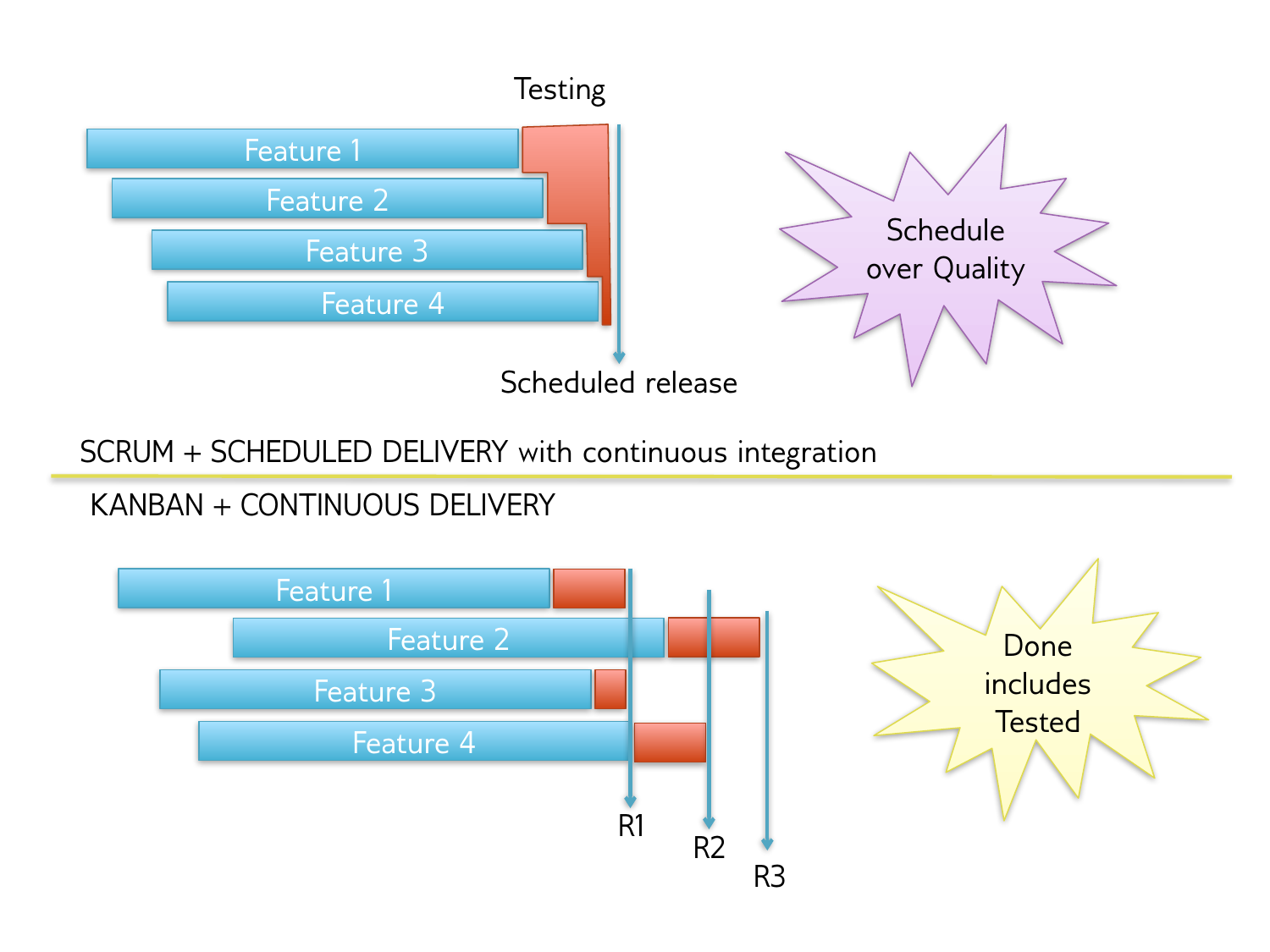

Testing

Schedule over Quality
Feature 1
Feature 2
Feature 3
Feature 4
Scheduled release
SCRUM + SCHEDULED DELIVERY with continuous integration
KANBAN + CONTINUOUS DELIVERY
Done includes Tested
Feature 1

Feature 2
Feature 3

Feature 4

R1
R2
R3